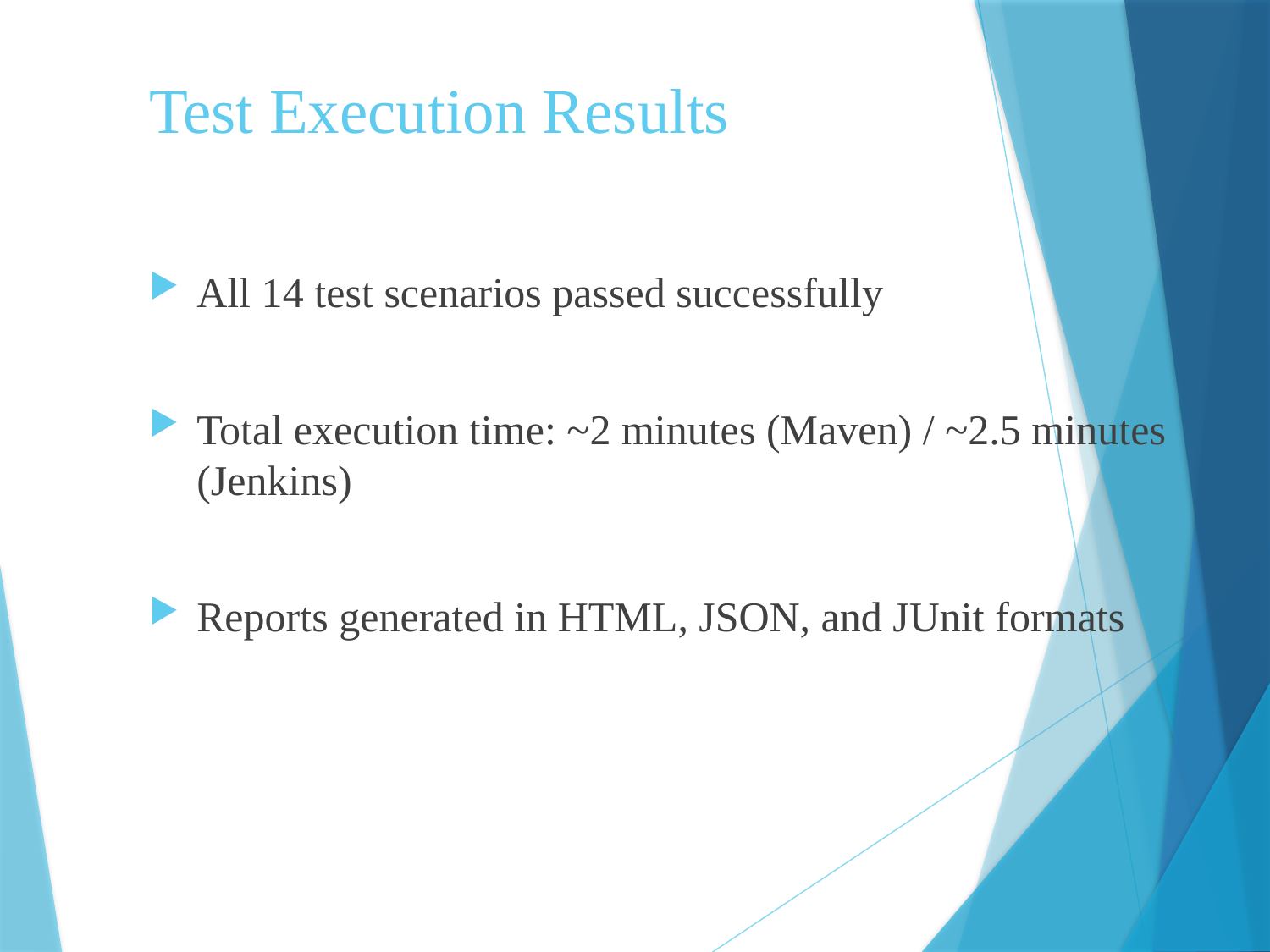

# Test Execution Results
All 14 test scenarios passed successfully

Total execution time: ~2 minutes (Maven) / ~2.5 minutes (Jenkins)

Reports generated in HTML, JSON, and JUnit formats